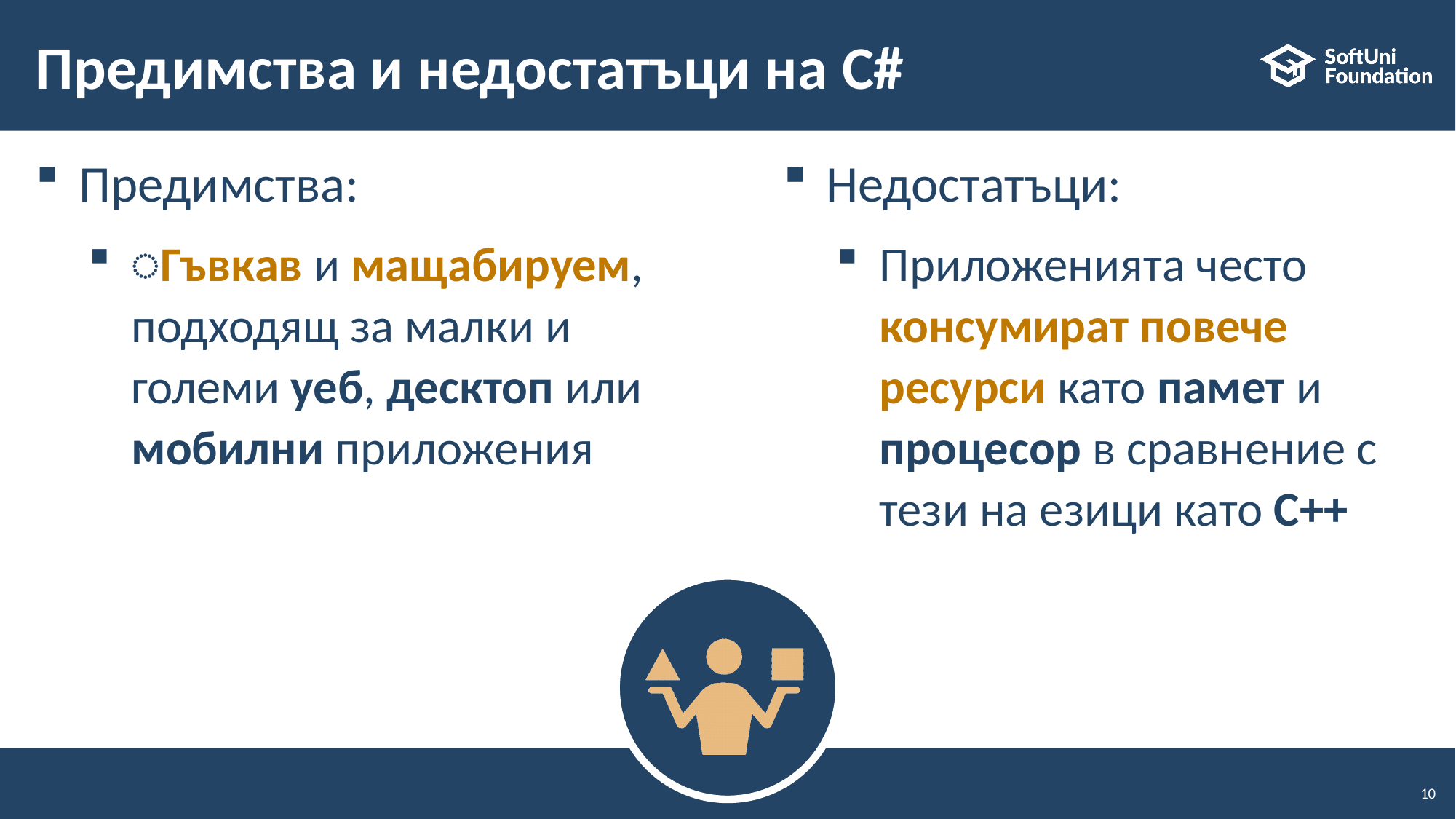

# Предимства и недостатъци на C#
Предимства:
͏Гъвкав и мащабируем, подходящ за малки и големи уеб, десктоп или мобилни приложения
Недостатъци:
Приложенията често консумират повече ресурси като памет и процесор в сравнение с тези на езици като C++
10